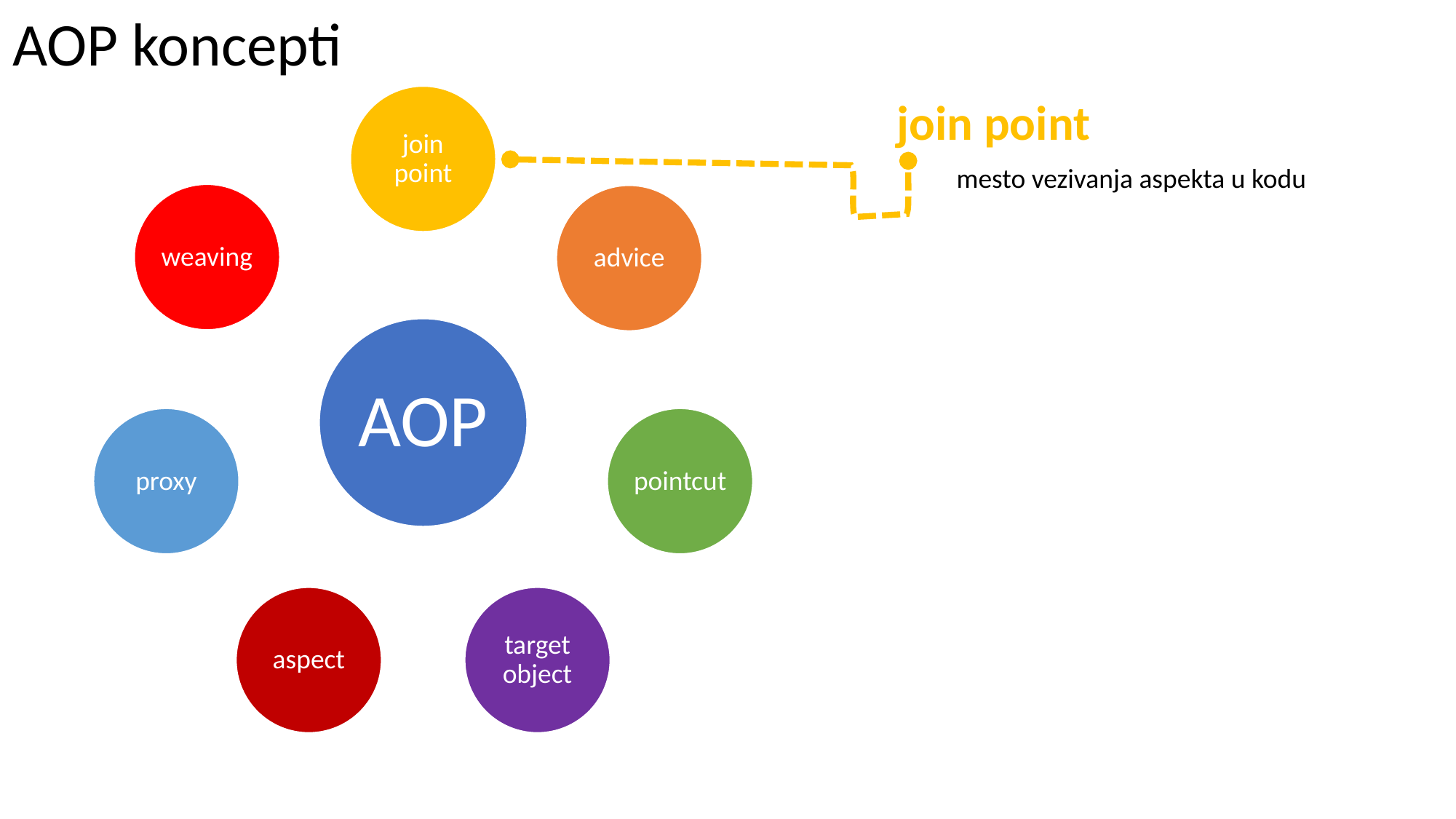

AOP koncepti
AOP
join point
advice
pointcut
target object
aspect
proxy
weaving
join point
mesto vezivanja aspekta u kodu